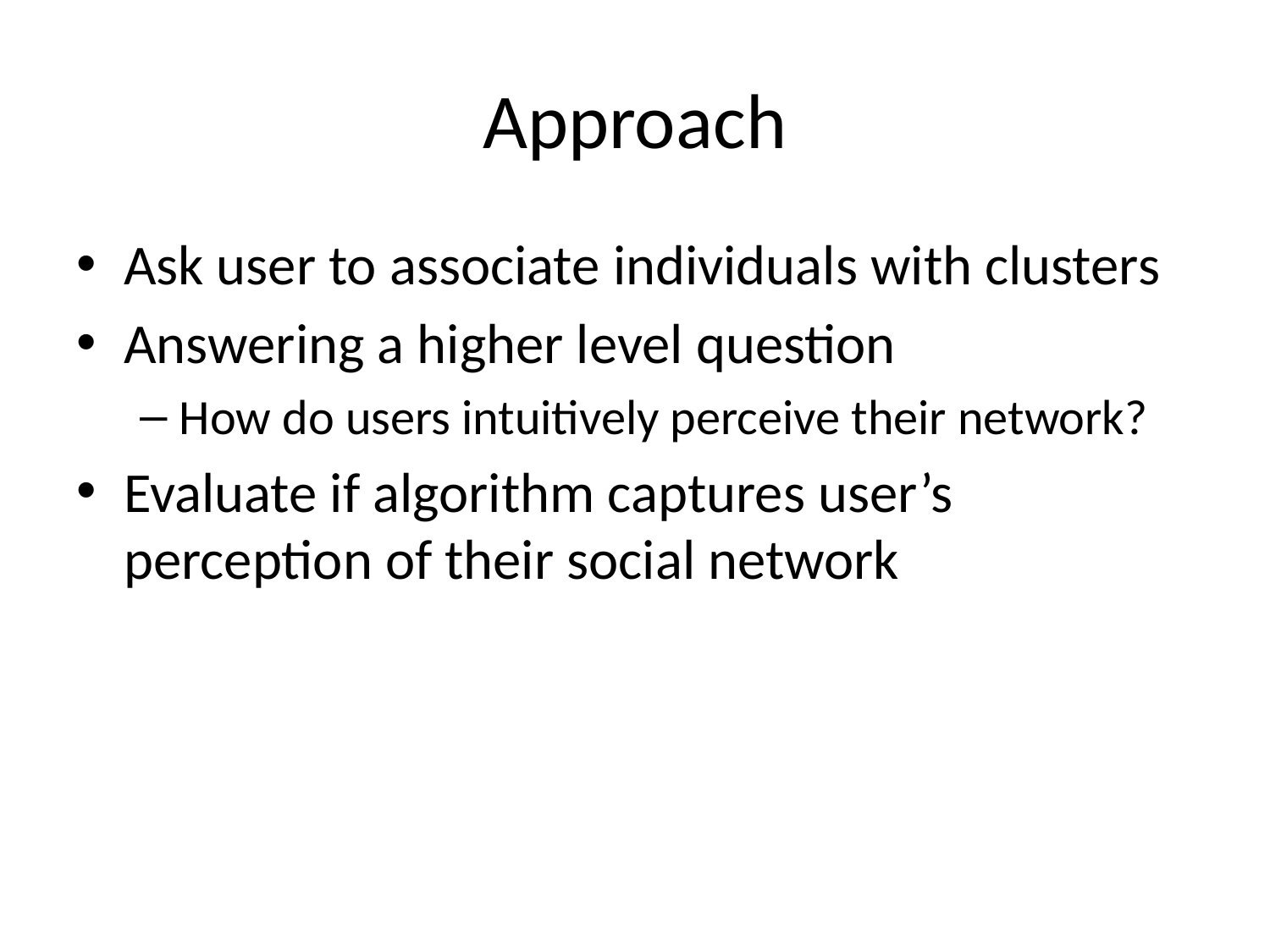

# Approach
Ask user to associate individuals with clusters
Answering a higher level question
How do users intuitively perceive their network?
Evaluate if algorithm captures user’s perception of their social network